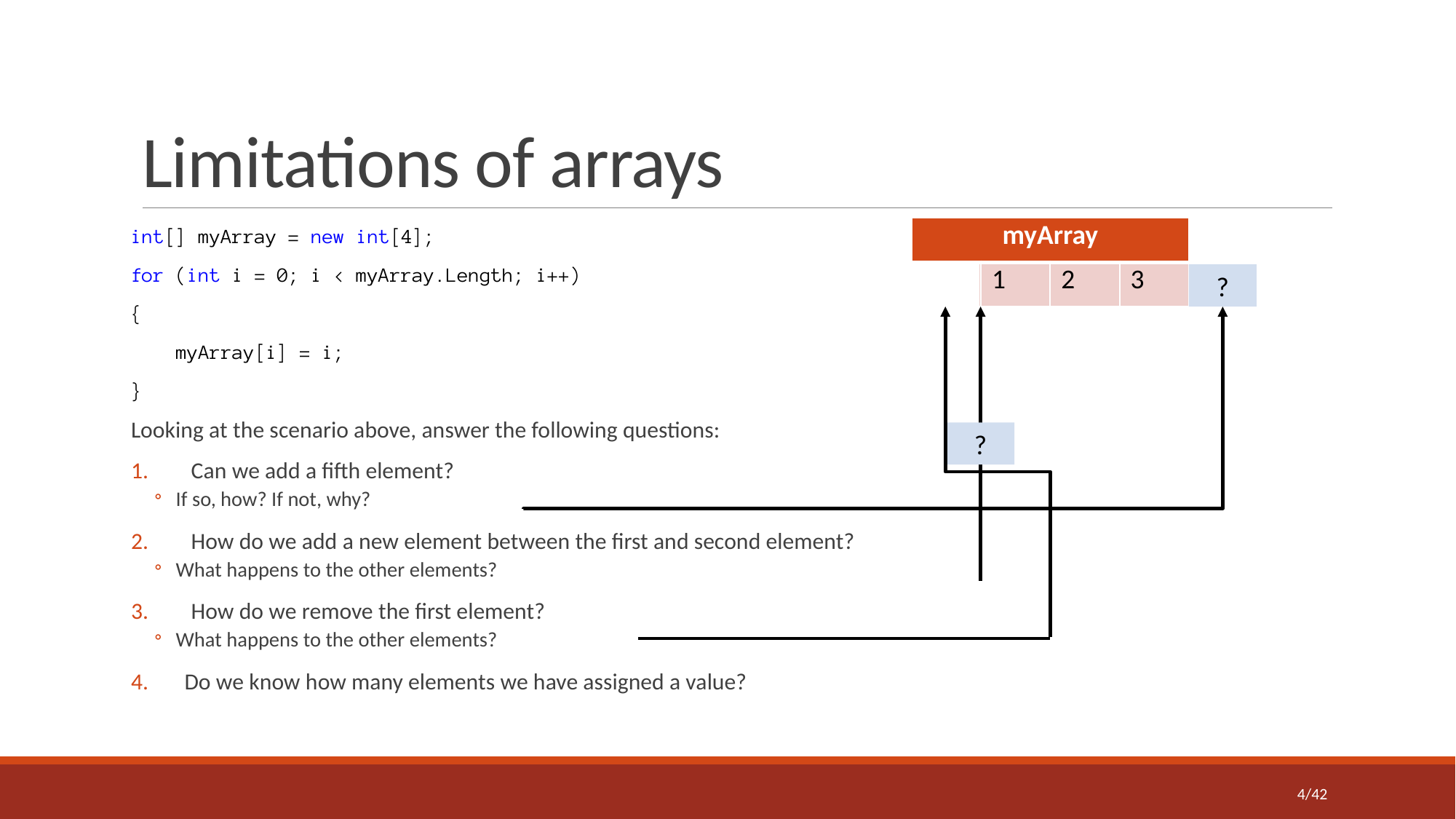

# Limitations of arrays
| myArray |  |  |  |
| --- | --- | --- | --- |
| 0 | 1 | 2 | 3 |
int[] myArray = new int[4];
for (int i = 0; i < myArray.Length; i++)
{
    myArray[i] = i;
}
Looking at the scenario above, answer the following questions:
Can we add a fifth element?
If so, how? If not, why?
How do we add a new element between the first and second element?
What happens to the other elements?
How do we remove the first element?
What happens to the other elements?
Do we know how many elements we have assigned a value?

?
?
4/42